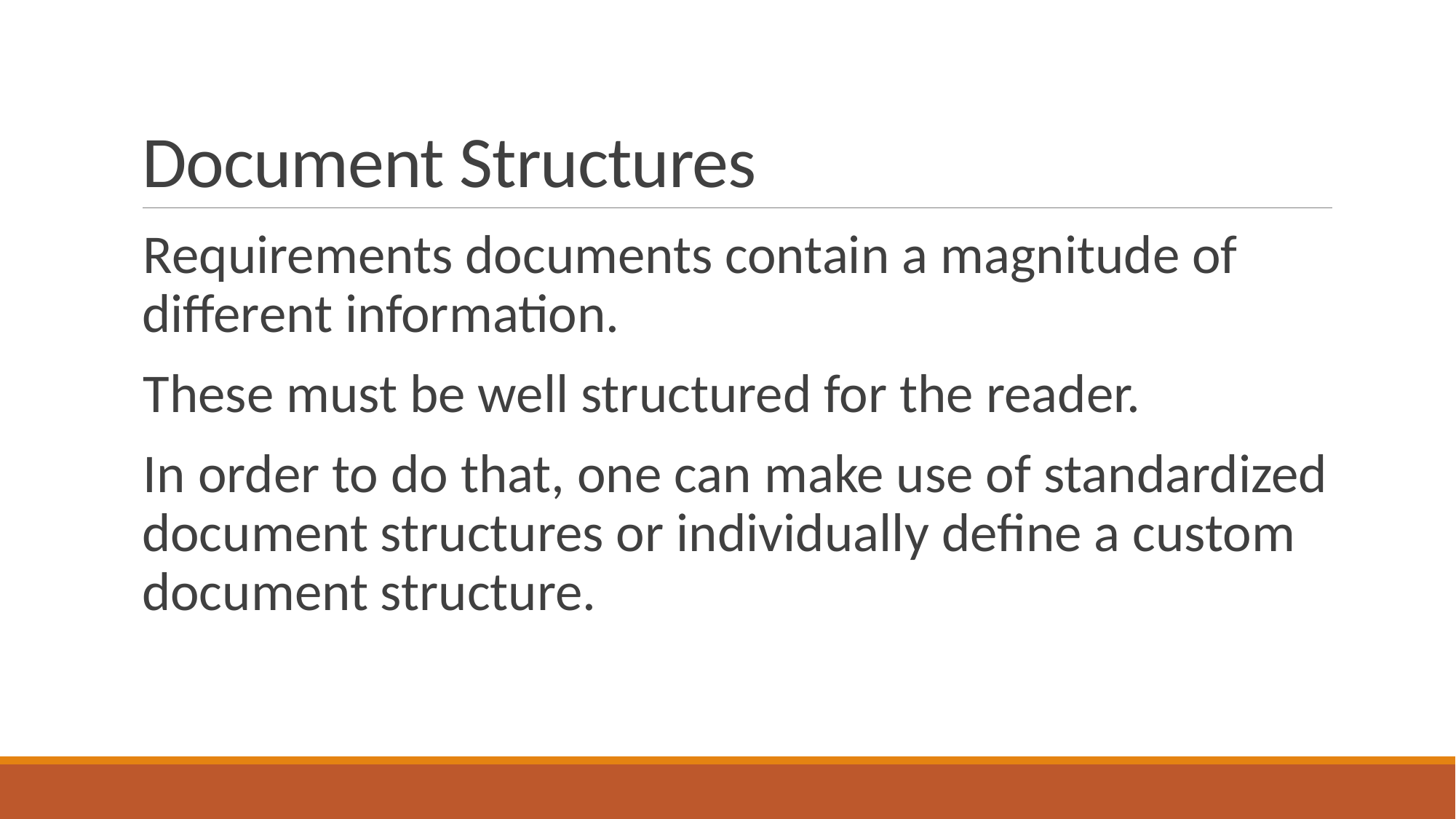

# Document Structures
Requirements documents contain a magnitude of different information.
These must be well structured for the reader.
In order to do that, one can make use of standardized document structures or individually define a custom document structure.